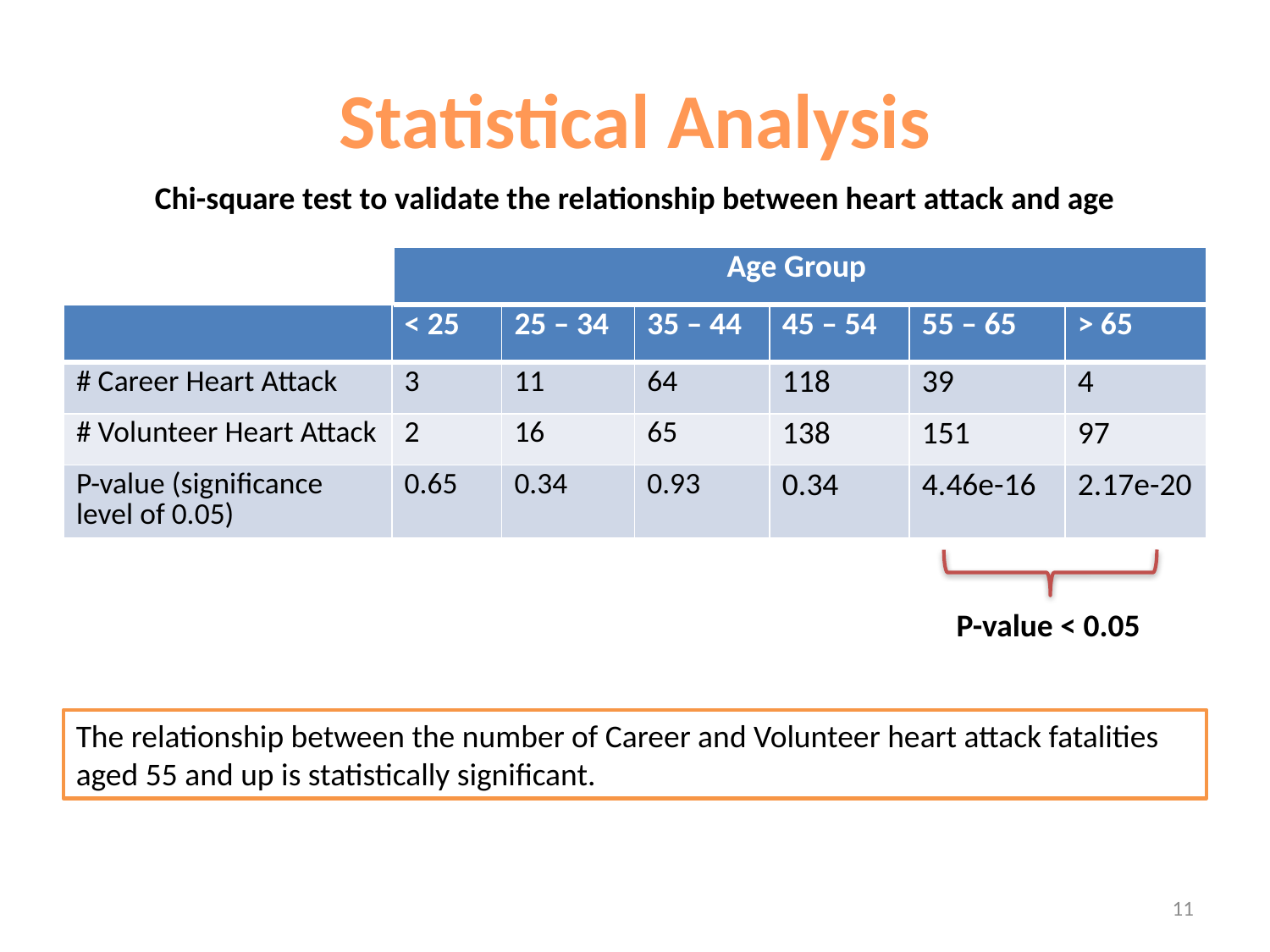

# Statistical Analysis
Chi-square test to validate the relationship between heart attack and age
| Age Group |
| --- |
|  | < 25 | 25 – 34 | 35 – 44 | 45 – 54 | 55 – 65 | > 65 |
| --- | --- | --- | --- | --- | --- | --- |
| # Career Heart Attack | 3 | 11 | 64 | 118 | 39 | 4 |
| # Volunteer Heart Attack | 2 | 16 | 65 | 138 | 151 | 97 |
| P-value (significance level of 0.05) | 0.65 | 0.34 | 0.93 | 0.34 | 4.46e-16 | 2.17e-20 |

P-value < 0.05
The relationship between the number of Career and Volunteer heart attack fatalities aged 55 and up is statistically significant.
11